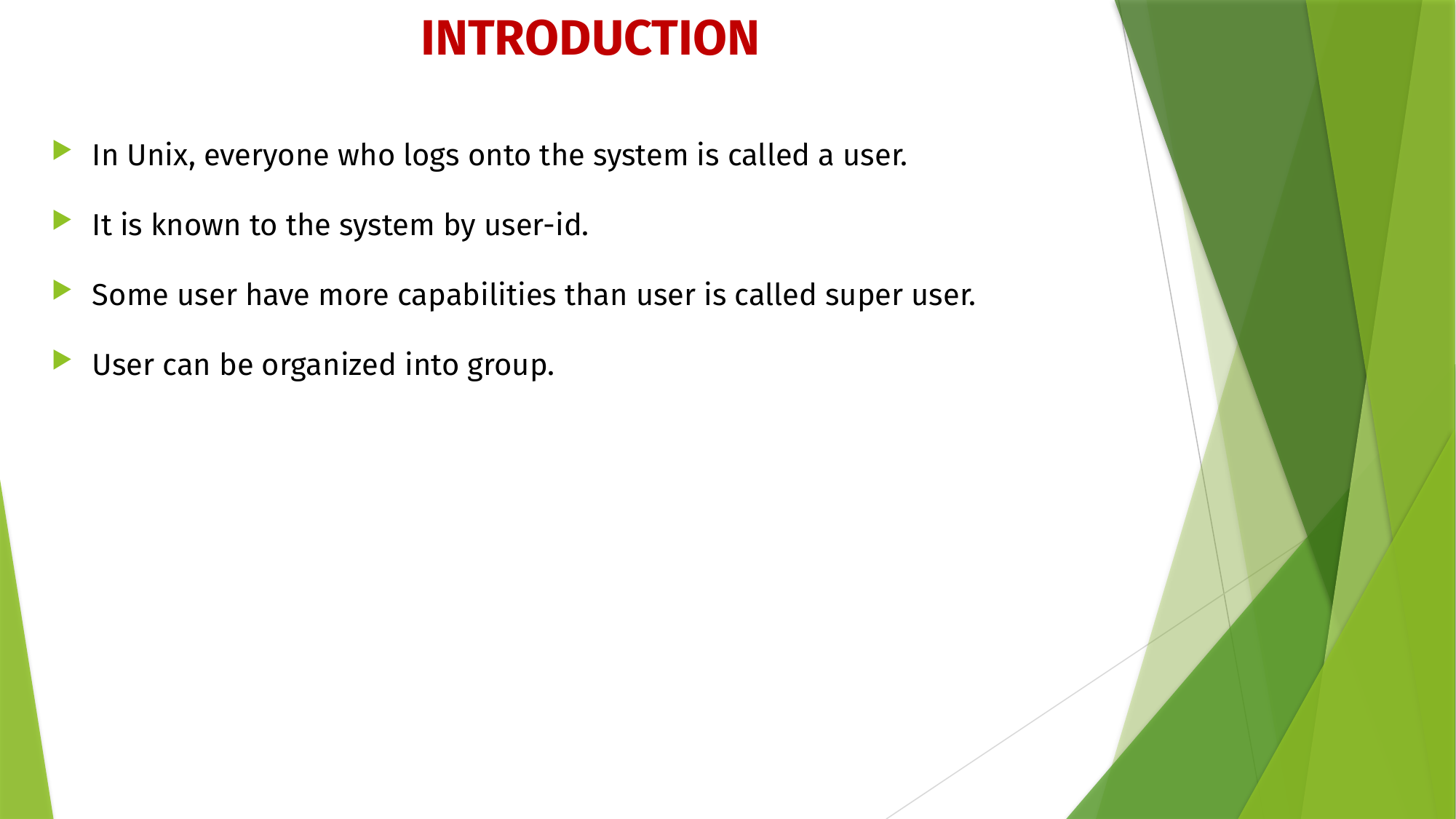

# INTRODUCTION
In Unix, everyone who logs onto the system is called a user.
It is known to the system by user-id.
Some user have more capabilities than user is called super user.
User can be organized into group.